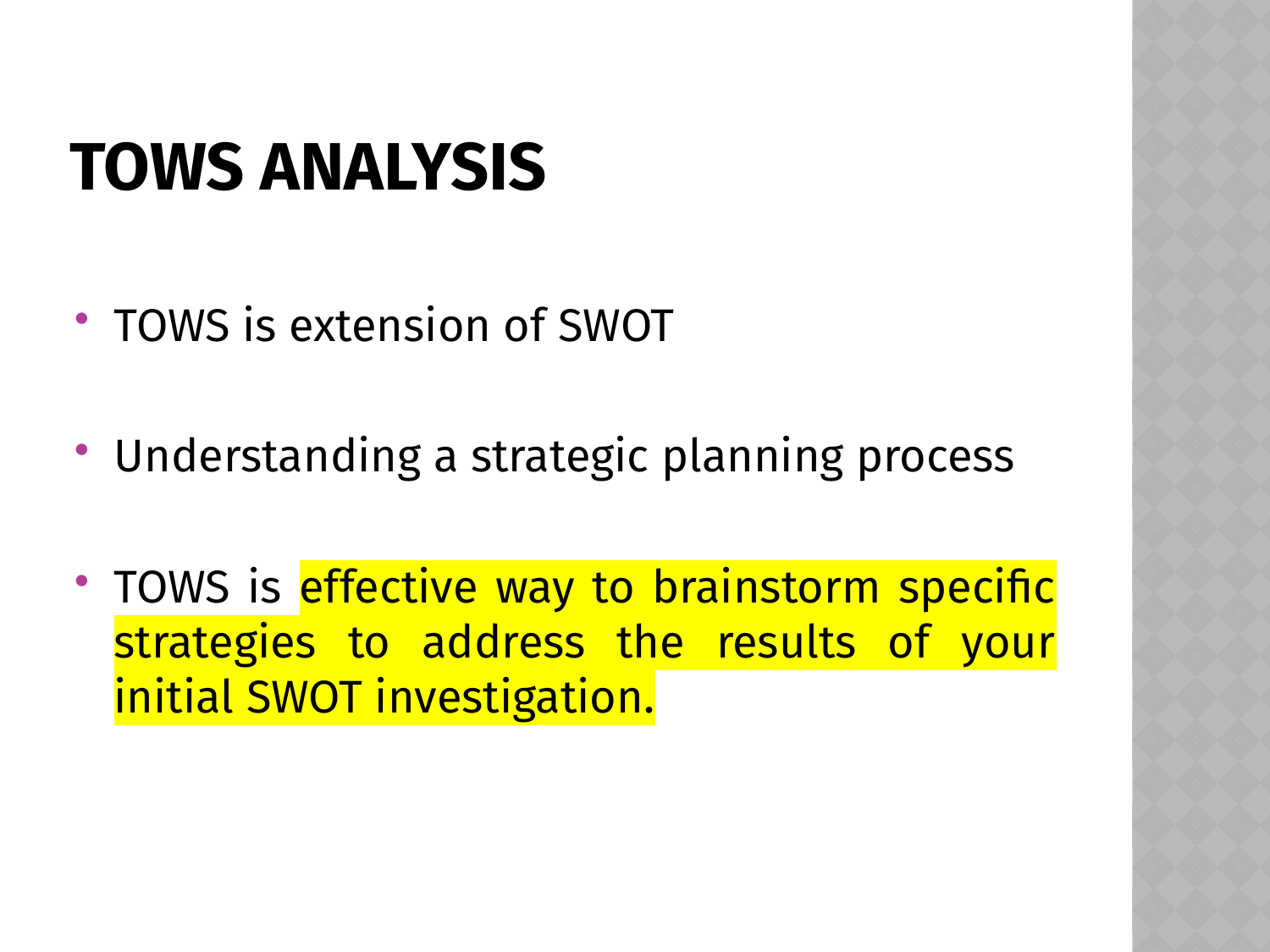

# Tows analysis

TOWS is extension of SWOT

Understanding a strategic planning process

TOWS is effective way to brainstorm specific strategies to address the results of your initial SWOT investigation.